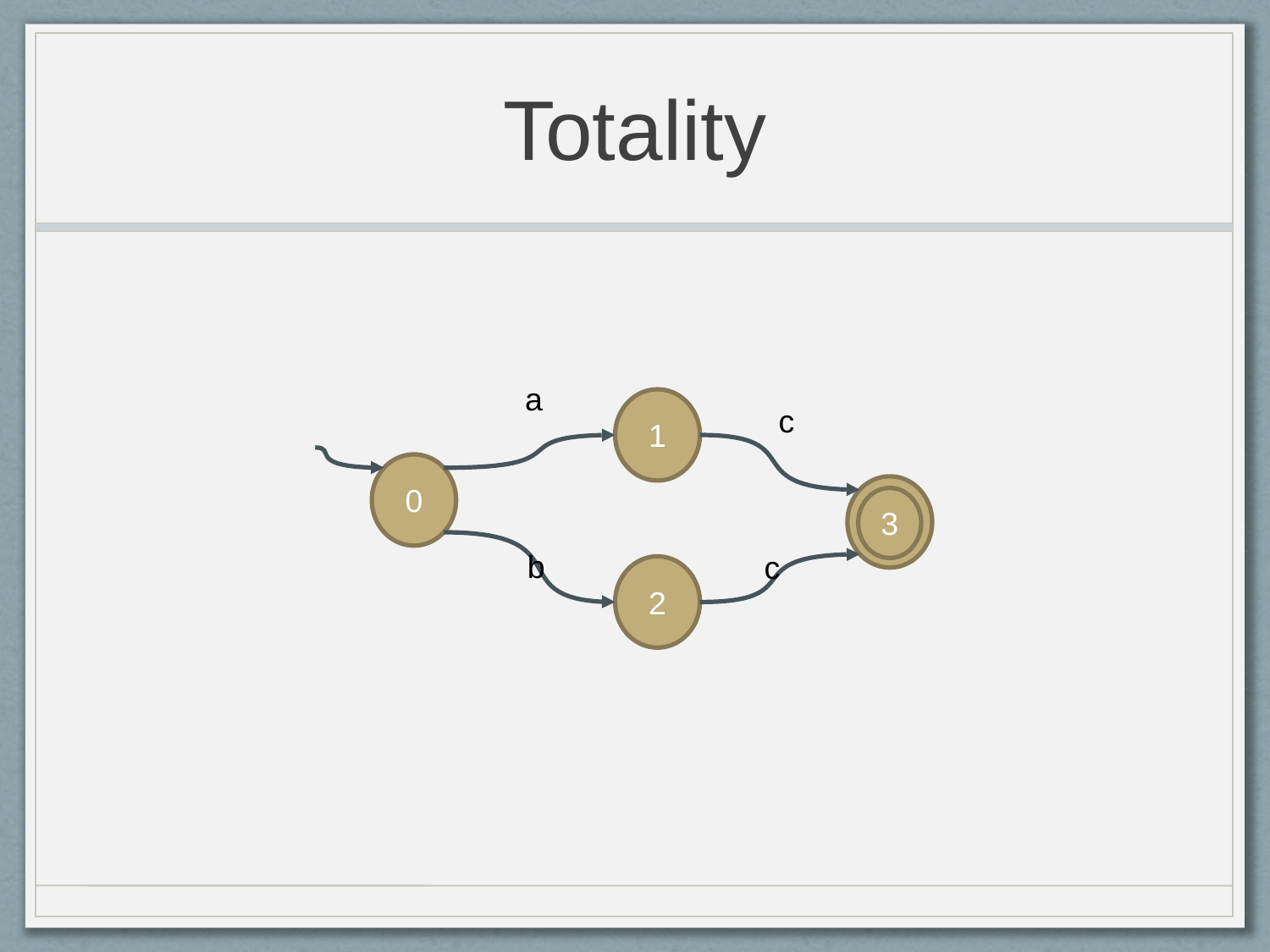

# Totality
a
1
c
0
3
3
b
c
2